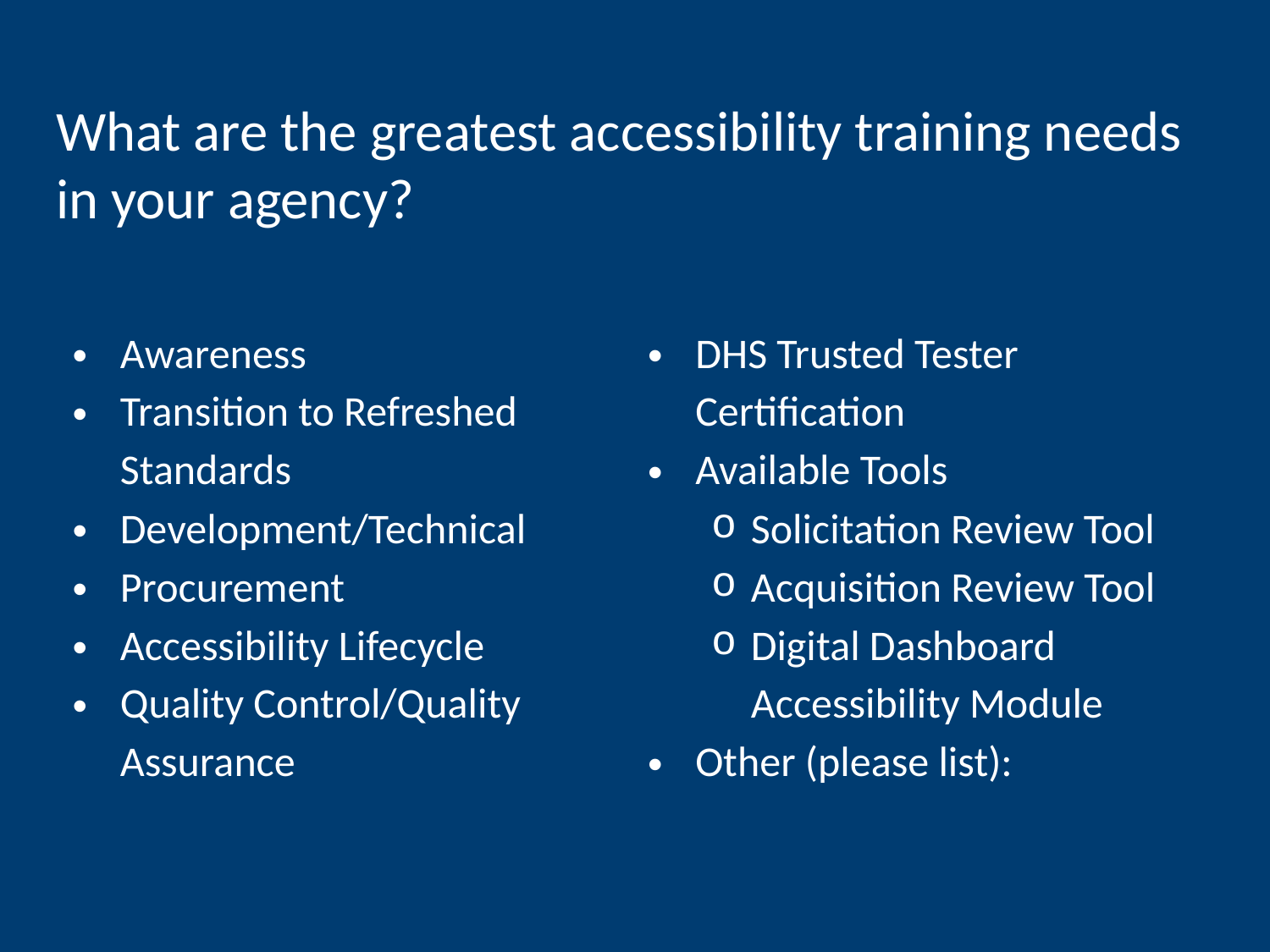

# What are the greatest accessibility training needs in your agency?
Awareness
Transition to Refreshed Standards
Development/Technical
Procurement
Accessibility Lifecycle
Quality Control/Quality Assurance
DHS Trusted Tester Certification
Available Tools
Solicitation Review Tool
Acquisition Review Tool
Digital Dashboard Accessibility Module
Other (please list):